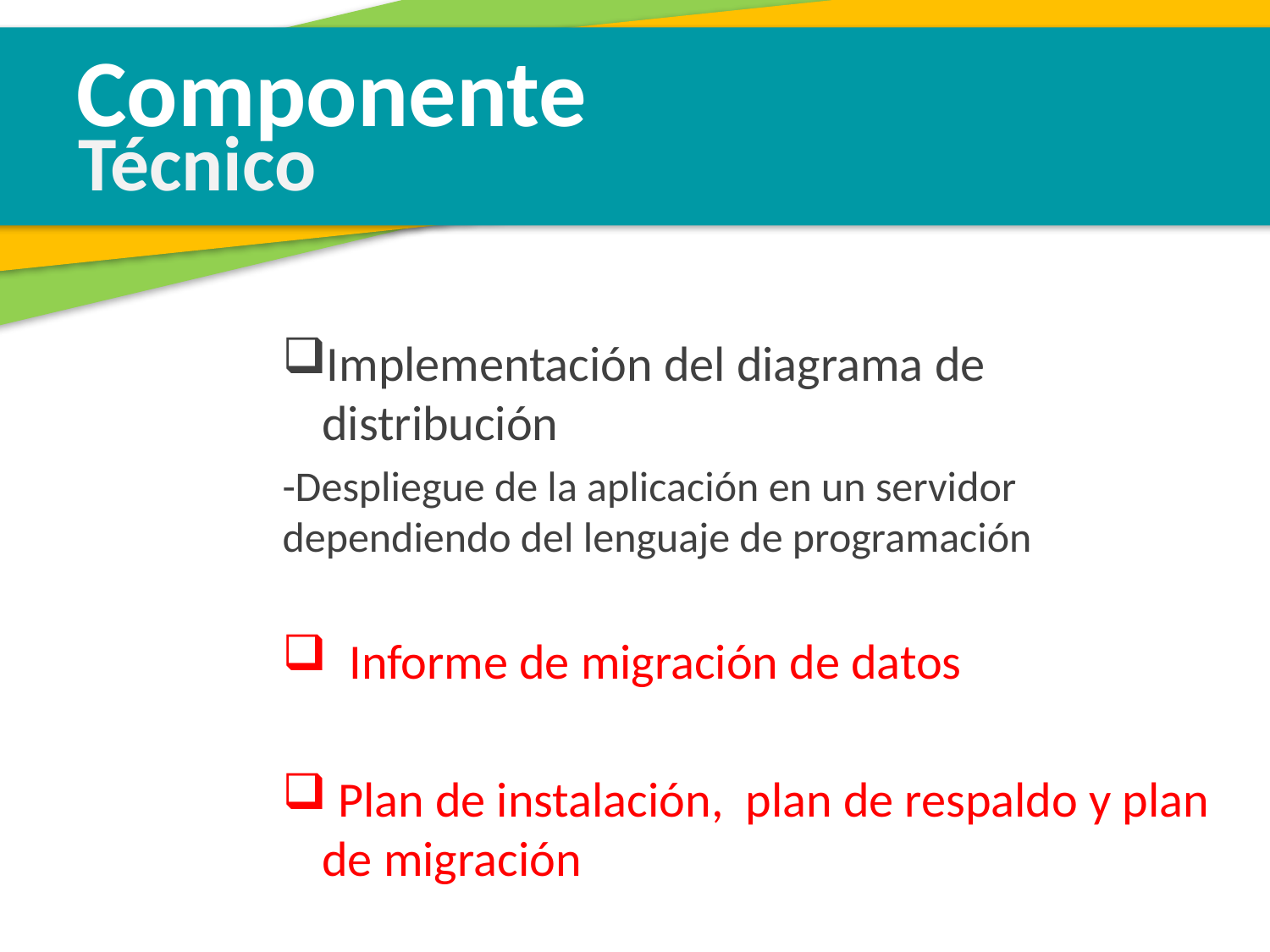

Componente
Técnico
Implementación del diagrama de distribución
-Despliegue de la aplicación en un servidor dependiendo del lenguaje de programación

  Informe de migración de datos

 Plan de instalación,  plan de respaldo y plan de migración